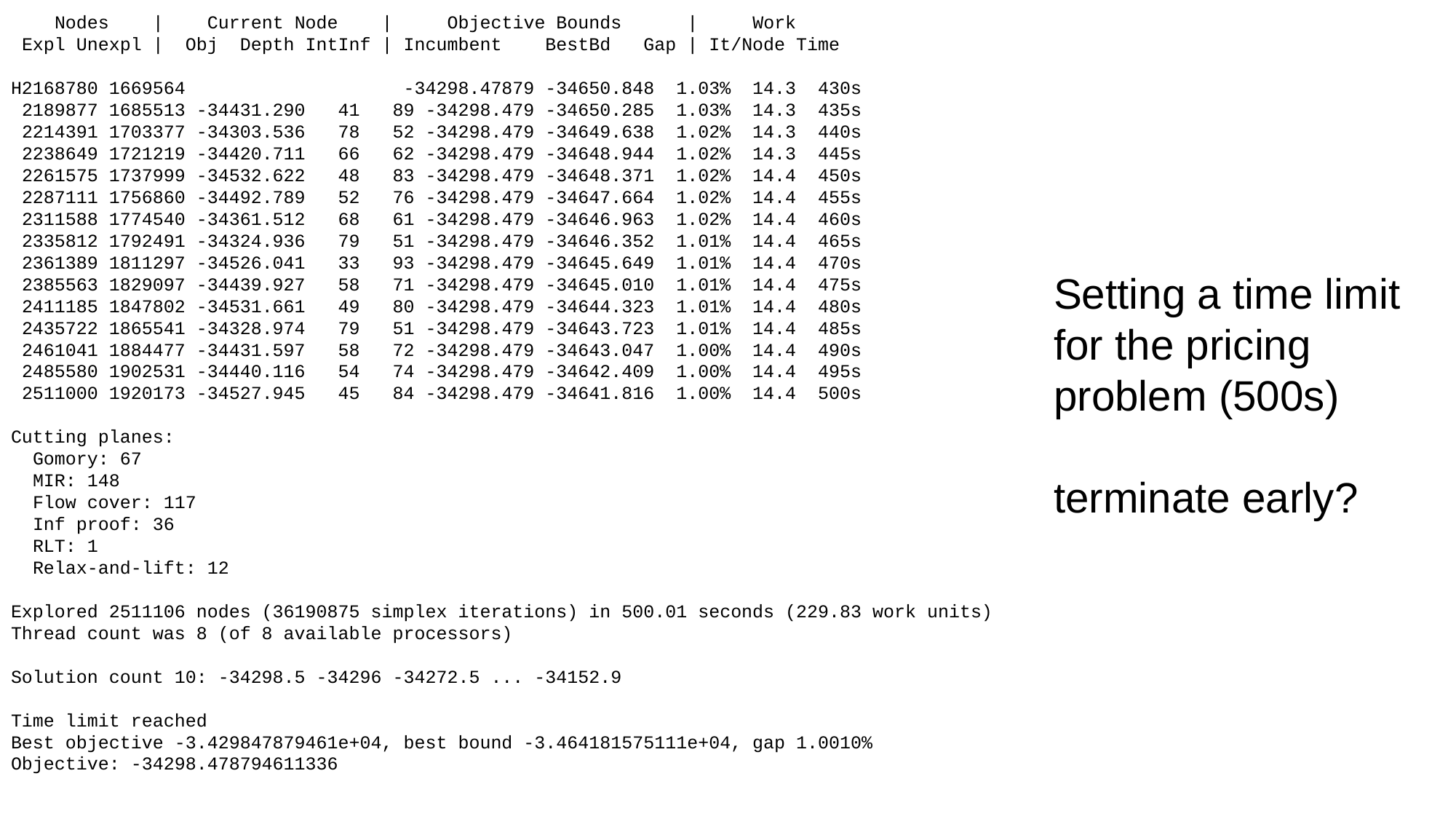

Nodes    |    Current Node    |     Objective Bounds      |     Work
 Expl Unexpl |  Obj  Depth IntInf | Incumbent    BestBd   Gap | It/Node Time

H2168780 1669564                    -34298.47879 -34650.848  1.03%  14.3  430s
 2189877 1685513 -34431.290   41   89 -34298.479 -34650.285  1.03%  14.3  435s
 2214391 1703377 -34303.536   78   52 -34298.479 -34649.638  1.02%  14.3  440s
 2238649 1721219 -34420.711   66   62 -34298.479 -34648.944  1.02%  14.3  445s
 2261575 1737999 -34532.622   48   83 -34298.479 -34648.371  1.02%  14.4  450s
 2287111 1756860 -34492.789   52   76 -34298.479 -34647.664  1.02%  14.4  455s
 2311588 1774540 -34361.512   68   61 -34298.479 -34646.963  1.02%  14.4  460s
 2335812 1792491 -34324.936   79   51 -34298.479 -34646.352  1.01%  14.4  465s
 2361389 1811297 -34526.041   33   93 -34298.479 -34645.649  1.01%  14.4  470s
 2385563 1829097 -34439.927   58   71 -34298.479 -34645.010  1.01%  14.4  475s
 2411185 1847802 -34531.661   49   80 -34298.479 -34644.323  1.01%  14.4  480s
 2435722 1865541 -34328.974   79   51 -34298.479 -34643.723  1.01%  14.4  485s
 2461041 1884477 -34431.597   58   72 -34298.479 -34643.047  1.00%  14.4  490s
 2485580 1902531 -34440.116   54   74 -34298.479 -34642.409  1.00%  14.4  495s
 2511000 1920173 -34527.945   45   84 -34298.479 -34641.816  1.00%  14.4  500s

Cutting planes:
  Gomory: 67
  MIR: 148
  Flow cover: 117
  Inf proof: 36
  RLT: 1
  Relax-and-lift: 12

Explored 2511106 nodes (36190875 simplex iterations) in 500.01 seconds (229.83 work units)
Thread count was 8 (of 8 available processors)

Solution count 10: -34298.5 -34296 -34272.5 ... -34152.9

Time limit reached
Best objective -3.429847879461e+04, best bound -3.464181575111e+04, gap 1.0010%
Objective: -34298.478794611336
Setting a time limit for the pricing problem (500s)

terminate early?